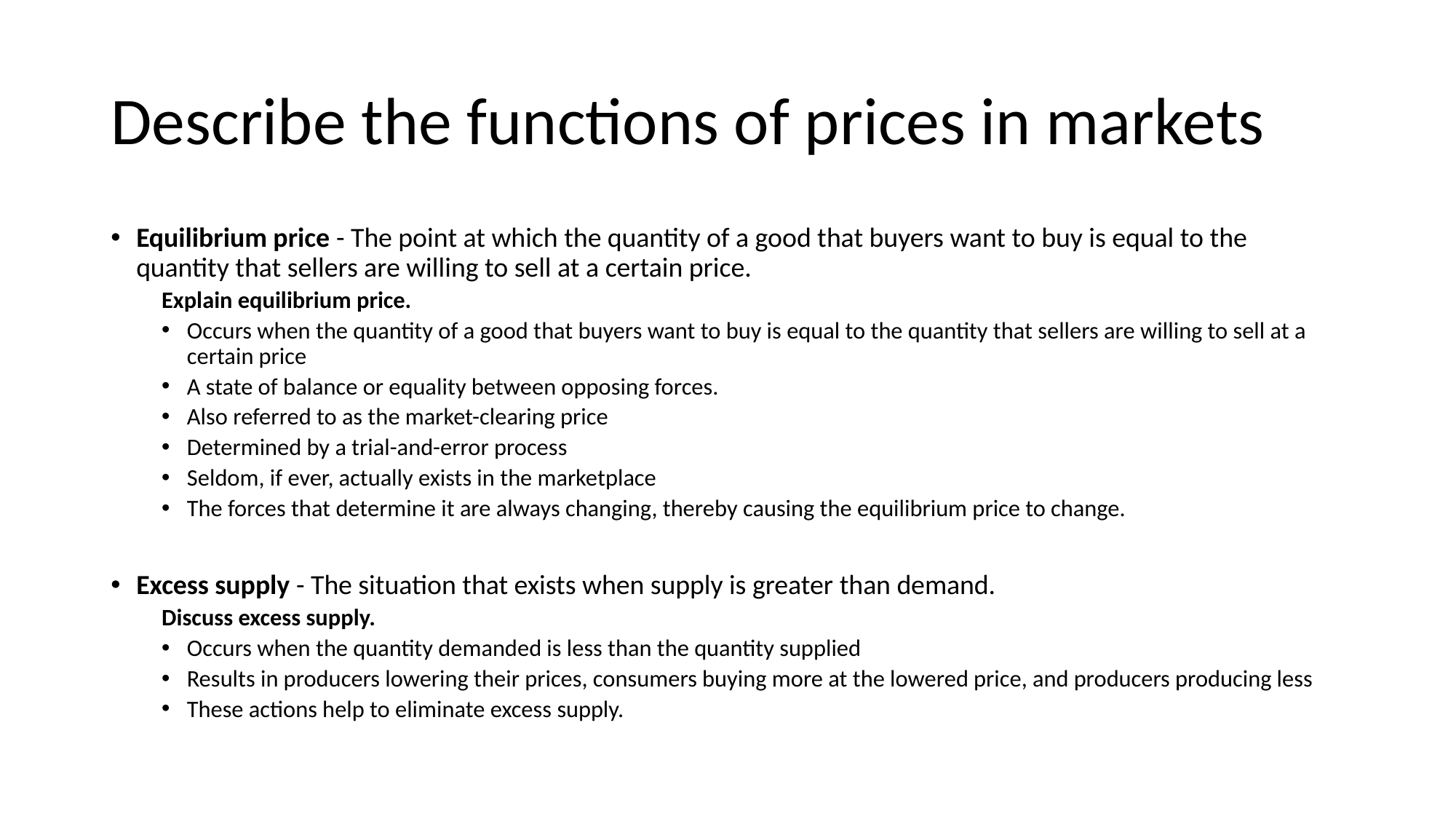

# Describe the functions of prices in markets
Equilibrium price - The point at which the quantity of a good that buyers want to buy is equal to the quantity that sellers are willing to sell at a certain price.
Explain equilibrium price.
Occurs when the quantity of a good that buyers want to buy is equal to the quantity that sellers are willing to sell at a certain price
A state of balance or equality between opposing forces.
Also referred to as the market-clearing price
Determined by a trial-and-error process
Seldom, if ever, actually exists in the marketplace
The forces that determine it are always changing, thereby causing the equilibrium price to change.

Excess supply - The situation that exists when supply is greater than demand.
Discuss excess supply.
Occurs when the quantity demanded is less than the quantity supplied
Results in producers lowering their prices, consumers buying more at the lowered price, and producers producing less
These actions help to eliminate excess supply.